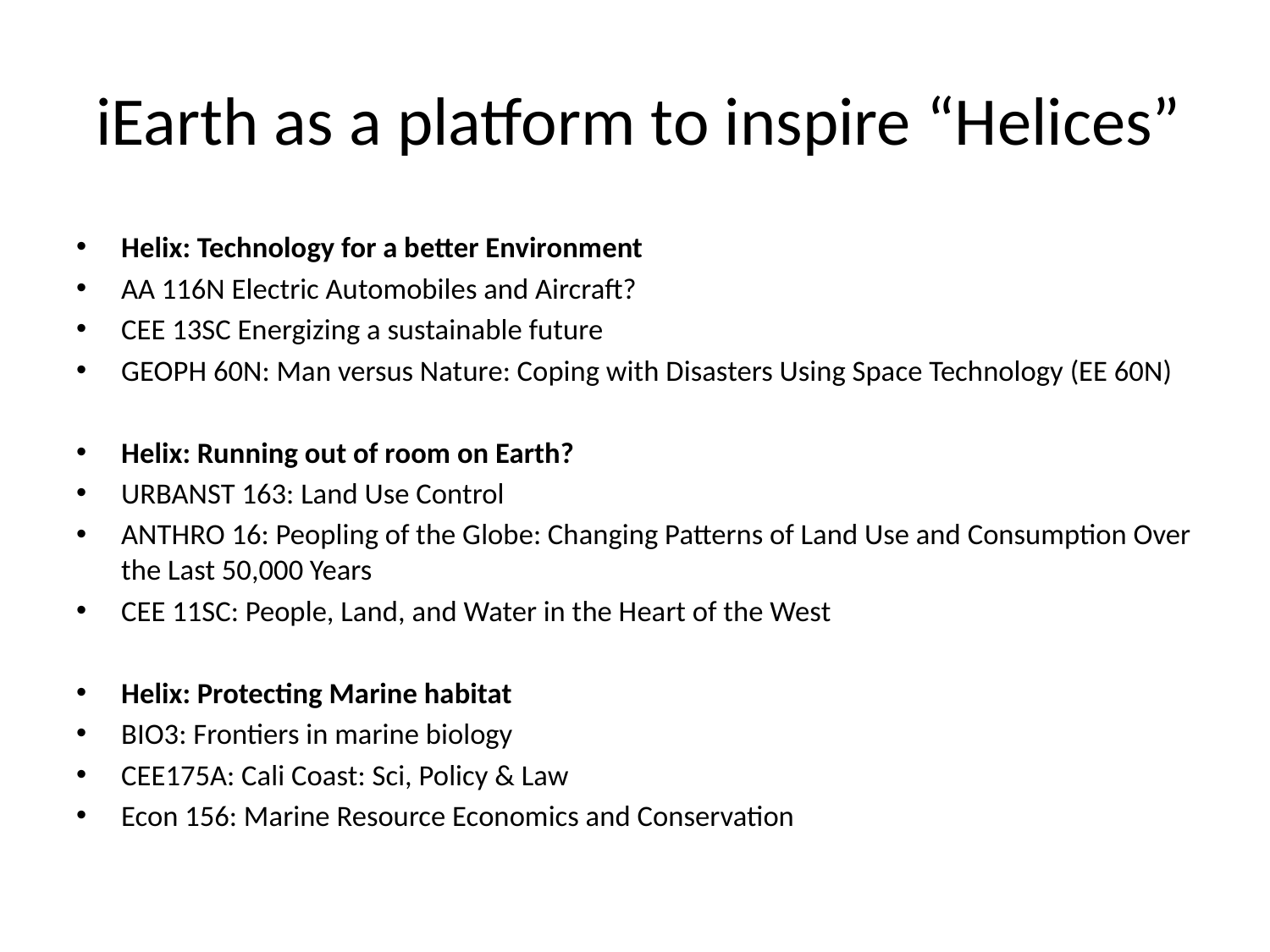

# iEarth as a platform to inspire “Helices”
Helix: Technology for a better Environment
AA 116N Electric Automobiles and Aircraft?
CEE 13SC Energizing a sustainable future
GEOPH 60N: Man versus Nature: Coping with Disasters Using Space Technology (EE 60N)

Helix: Running out of room on Earth?
URBANST 163: Land Use Control
ANTHRO 16: Peopling of the Globe: Changing Patterns of Land Use and Consumption Over the Last 50,000 Years
CEE 11SC: People, Land, and Water in the Heart of the West

Helix: Protecting Marine habitat
BIO3: Frontiers in marine biology
CEE175A: Cali Coast: Sci, Policy & Law
Econ 156: Marine Resource Economics and Conservation